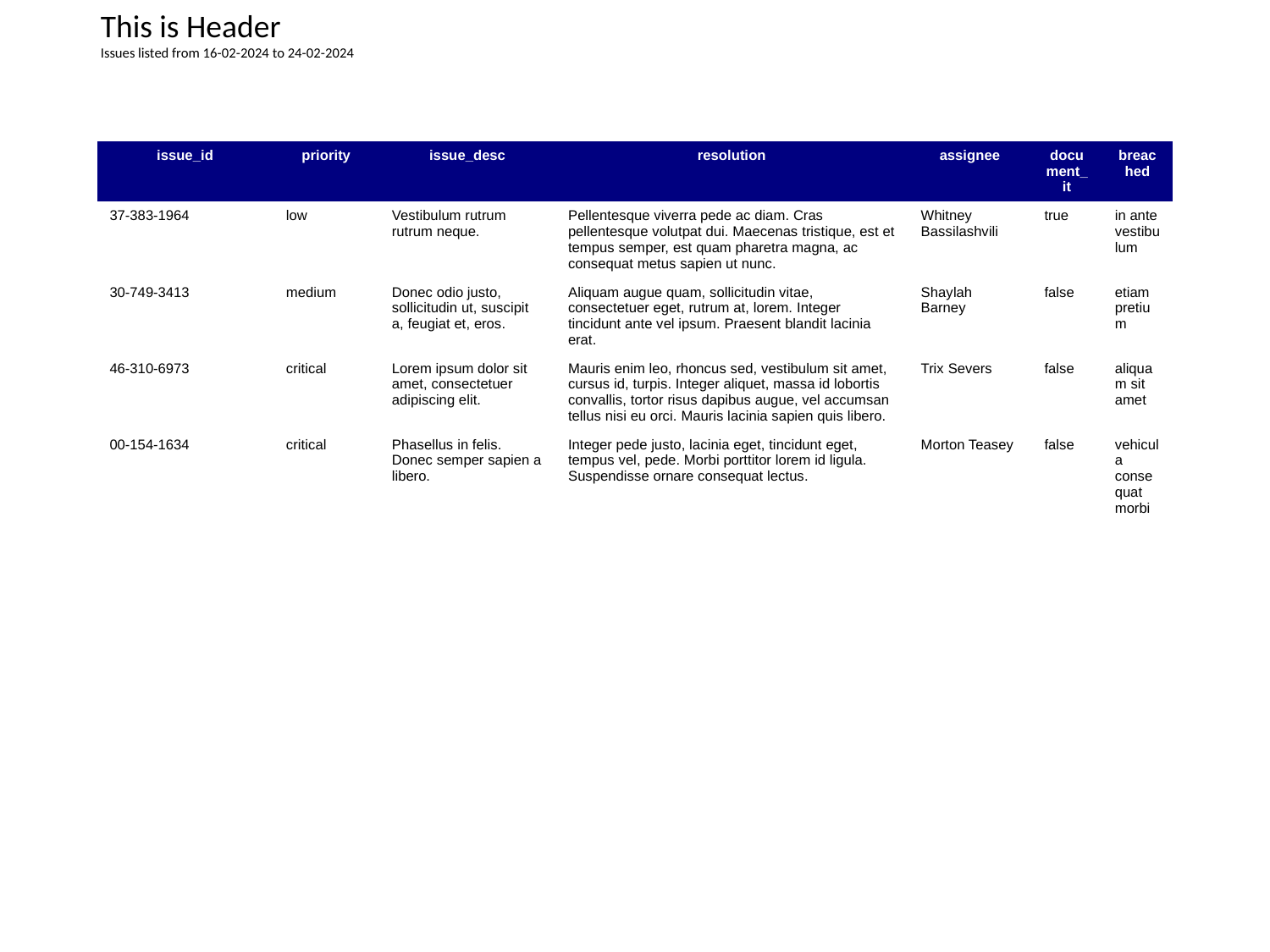

This is Header
Issues listed from 16-02-2024 to 24-02-2024
| issue\_id | priority | issue\_desc | resolution | assignee | document\_it | breached |
| --- | --- | --- | --- | --- | --- | --- |
| 37-383-1964 | low | Vestibulum rutrum rutrum neque. | Pellentesque viverra pede ac diam. Cras pellentesque volutpat dui. Maecenas tristique, est et tempus semper, est quam pharetra magna, ac consequat metus sapien ut nunc. | Whitney Bassilashvili | true | in ante vestibulum |
| 30-749-3413 | medium | Donec odio justo, sollicitudin ut, suscipit a, feugiat et, eros. | Aliquam augue quam, sollicitudin vitae, consectetuer eget, rutrum at, lorem. Integer tincidunt ante vel ipsum. Praesent blandit lacinia erat. | Shaylah Barney | false | etiam pretium |
| 46-310-6973 | critical | Lorem ipsum dolor sit amet, consectetuer adipiscing elit. | Mauris enim leo, rhoncus sed, vestibulum sit amet, cursus id, turpis. Integer aliquet, massa id lobortis convallis, tortor risus dapibus augue, vel accumsan tellus nisi eu orci. Mauris lacinia sapien quis libero. | Trix Severs | false | aliquam sit amet |
| 00-154-1634 | critical | Phasellus in felis. Donec semper sapien a libero. | Integer pede justo, lacinia eget, tincidunt eget, tempus vel, pede. Morbi porttitor lorem id ligula. Suspendisse ornare consequat lectus. | Morton Teasey | false | vehicula consequat morbi |
|  |  |  |  |  |  |  |